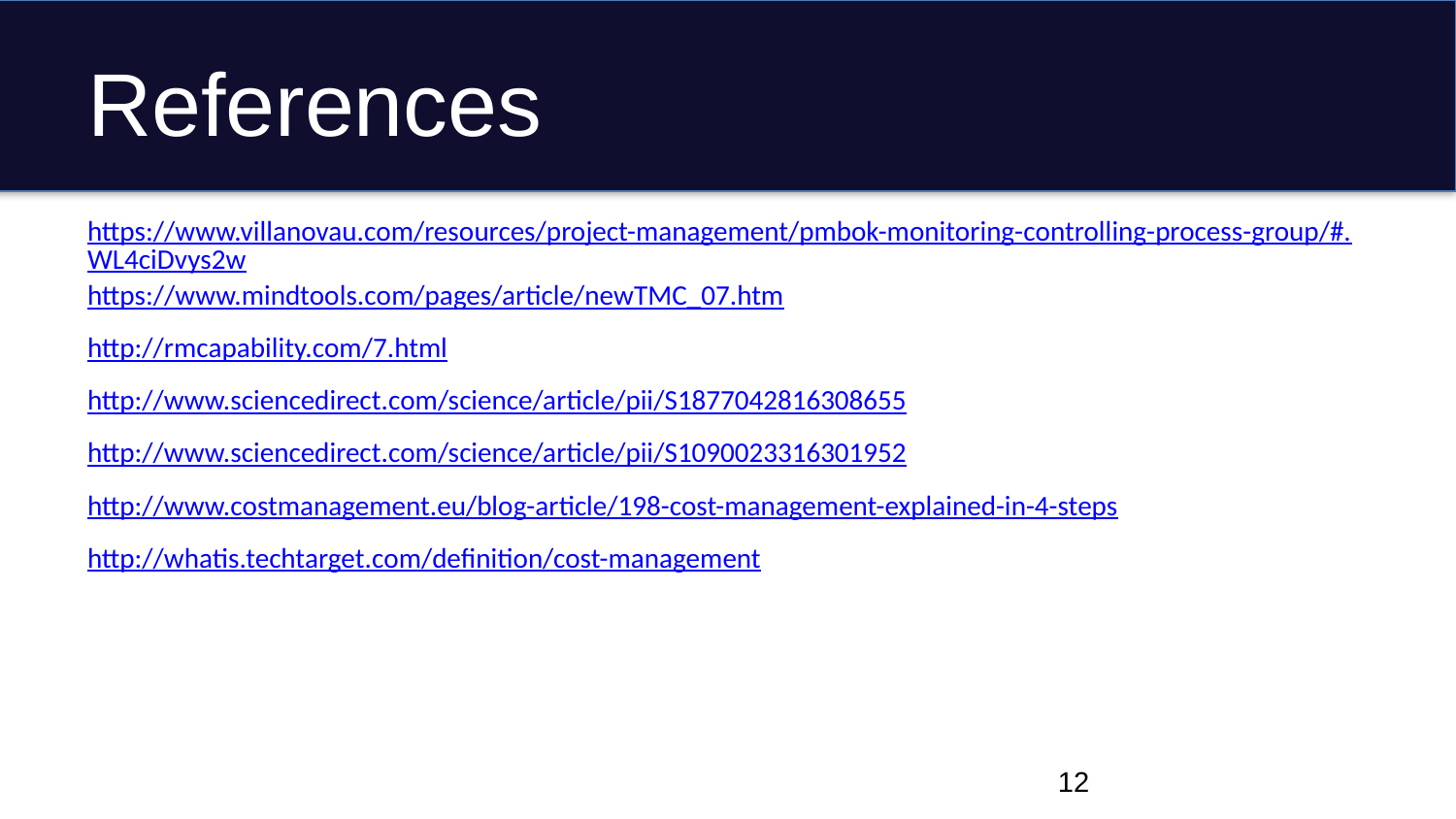

# References
https://www.villanovau.com/resources/project-management/pmbok-monitoring-controlling-process-group/#.WL4ciDvys2w
https://www.mindtools.com/pages/article/newTMC_07.htm
http://rmcapability.com/7.html
http://www.sciencedirect.com/science/article/pii/S1877042816308655
http://www.sciencedirect.com/science/article/pii/S1090023316301952
http://www.costmanagement.eu/blog-article/198-cost-management-explained-in-4-steps
http://whatis.techtarget.com/definition/cost-management
12